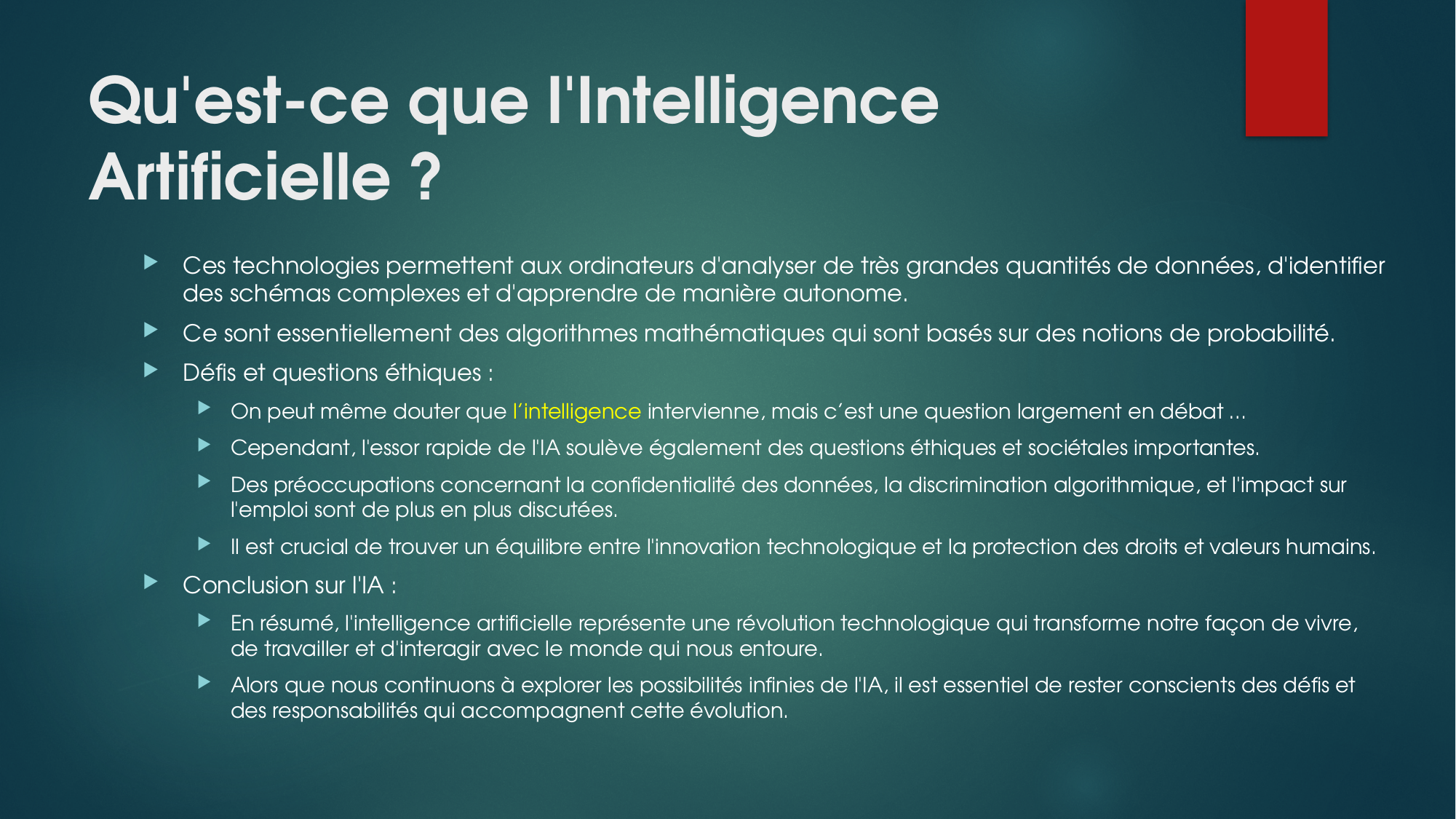

# Qu'est-ce que l'Intelligence Artificielle ?
Ces technologies permettent aux ordinateurs d'analyser de très grandes quantités de données, d'identifier des schémas complexes et d'apprendre de manière autonome.
Ce sont essentiellement des algorithmes mathématiques qui sont basés sur des notions de probabilité.
Défis et questions éthiques :
On peut même douter que l’intelligence intervienne, mais c’est une question largement en débat …
Cependant, l'essor rapide de l'IA soulève également des questions éthiques et sociétales importantes.
Des préoccupations concernant la confidentialité des données, la discrimination algorithmique, et l'impact sur l'emploi sont de plus en plus discutées.
Il est crucial de trouver un équilibre entre l'innovation technologique et la protection des droits et valeurs humains.
Conclusion sur l'IA :
En résumé, l'intelligence artificielle représente une révolution technologique qui transforme notre façon de vivre, de travailler et d'interagir avec le monde qui nous entoure.
Alors que nous continuons à explorer les possibilités infinies de l'IA, il est essentiel de rester conscients des défis et des responsabilités qui accompagnent cette évolution.